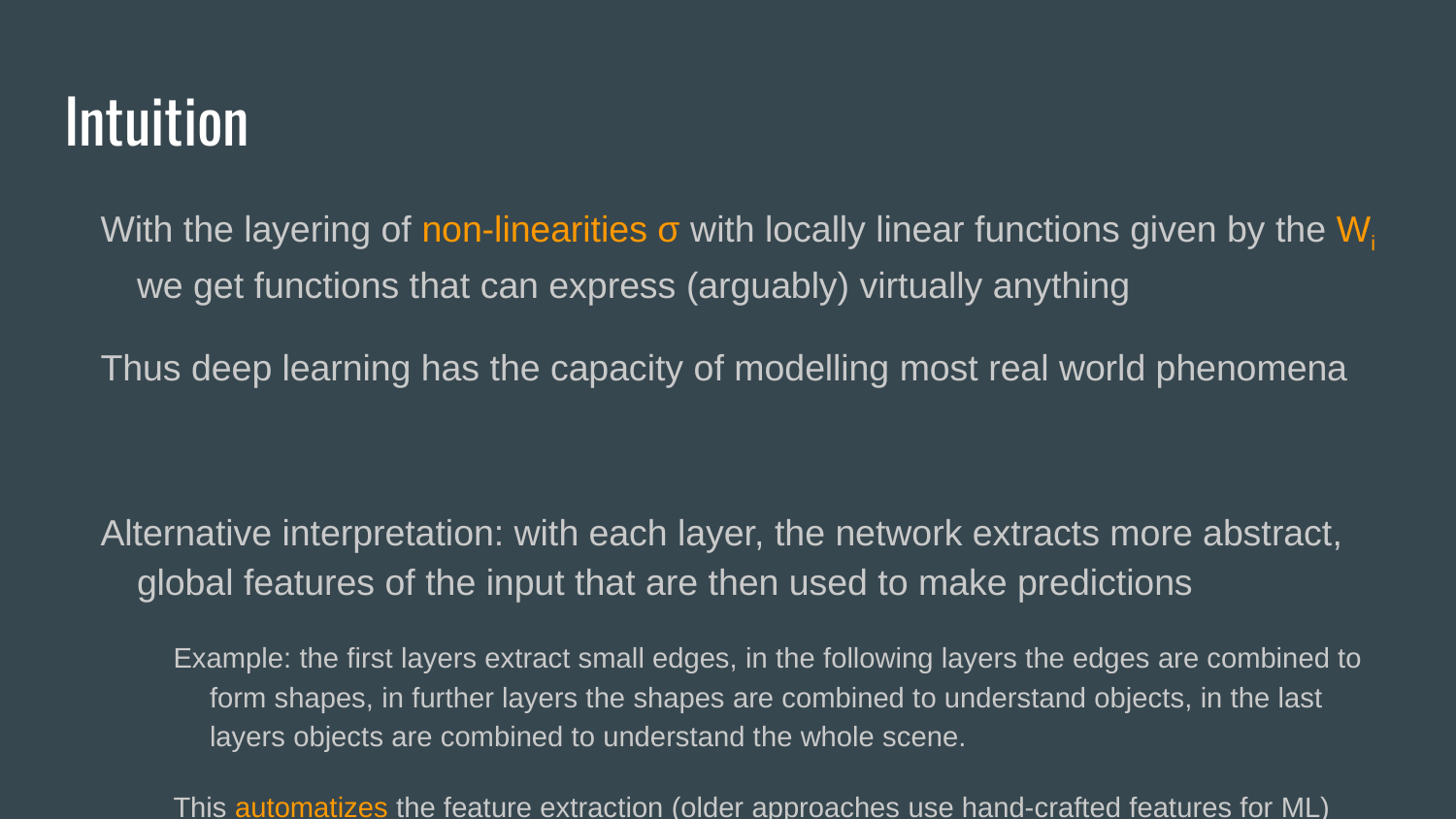

# Intuition
With the layering of non-linearities σ with locally linear functions given by the Wi we get functions that can express (arguably) virtually anything
Thus deep learning has the capacity of modelling most real world phenomena

Alternative interpretation: with each layer, the network extracts more abstract, global features of the input that are then used to make predictions
Example: the first layers extract small edges, in the following layers the edges are combined to form shapes, in further layers the shapes are combined to understand objects, in the last layers objects are combined to understand the whole scene.
This automatizes the feature extraction (older approaches use hand-crafted features for ML)